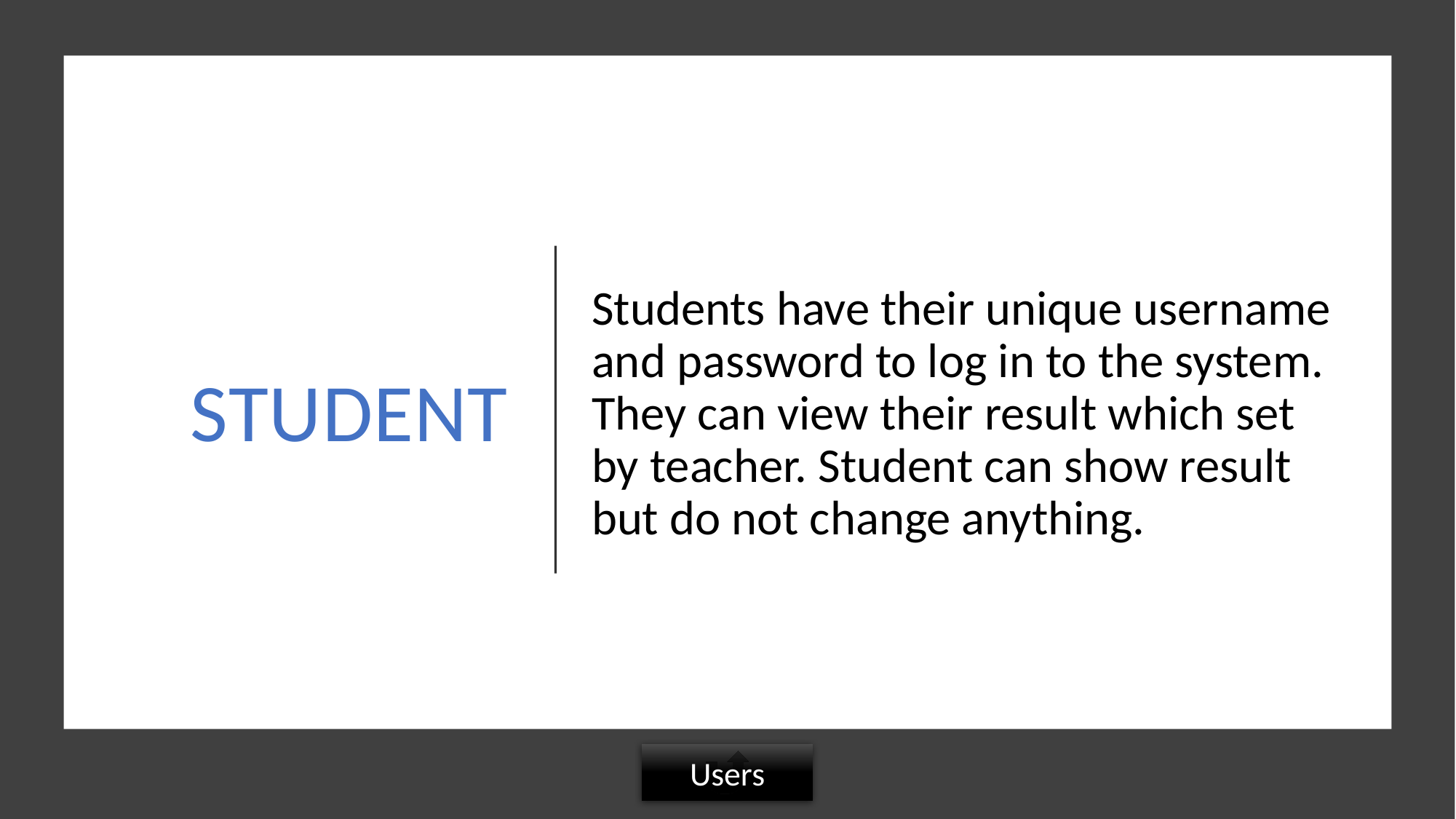

Students have their unique username and password to log in to the system. They can view their result which set by teacher. Student can show result but do not change anything.
STUDENT
Users